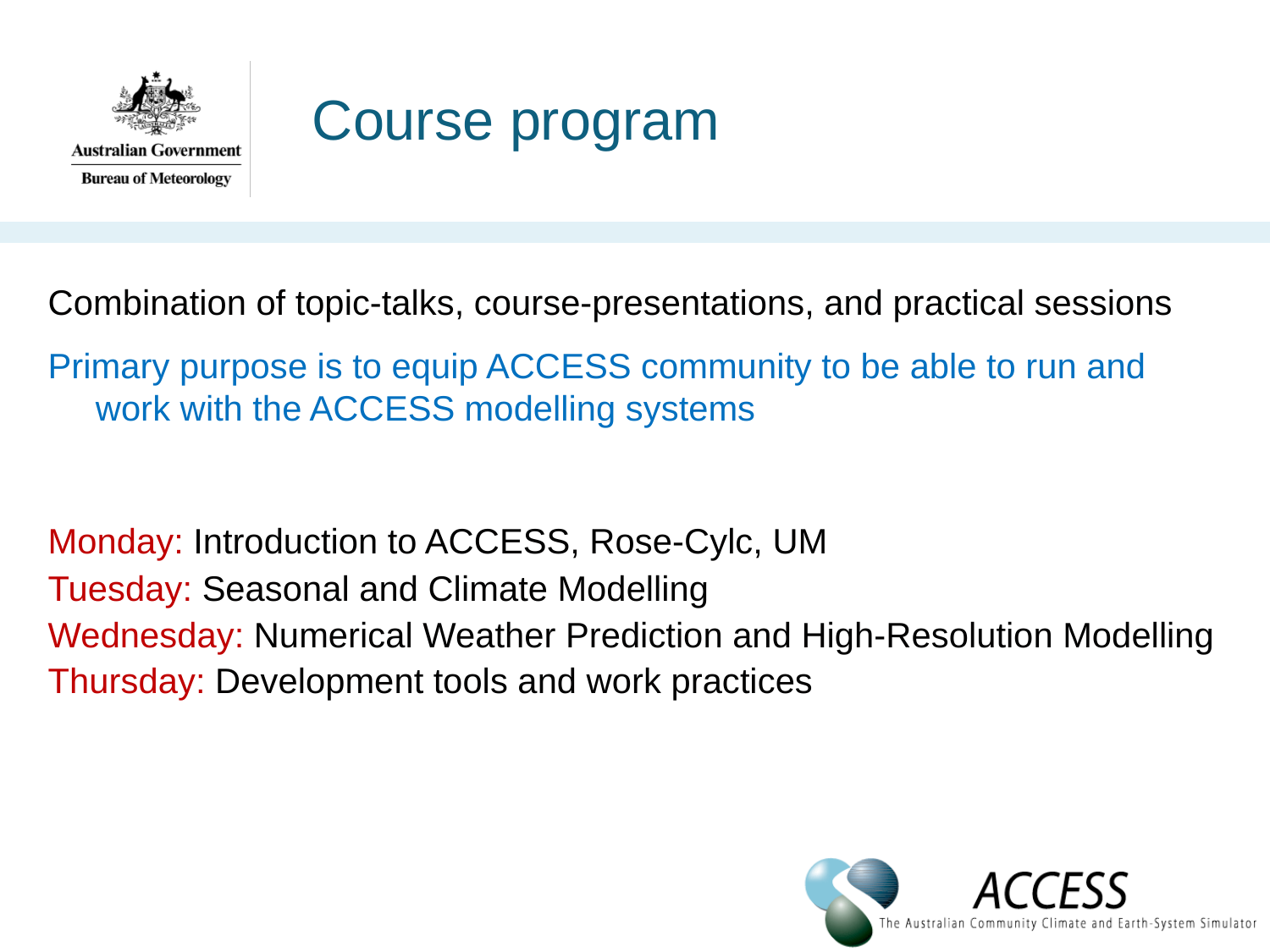

# Course program
Combination of topic-talks, course-presentations, and practical sessions
Primary purpose is to equip ACCESS community to be able to run and work with the ACCESS modelling systems

Monday: Introduction to ACCESS, Rose-Cylc, UM
Tuesday: Seasonal and Climate Modelling
Wednesday: Numerical Weather Prediction and High-Resolution Modelling
Thursday: Development tools and work practices